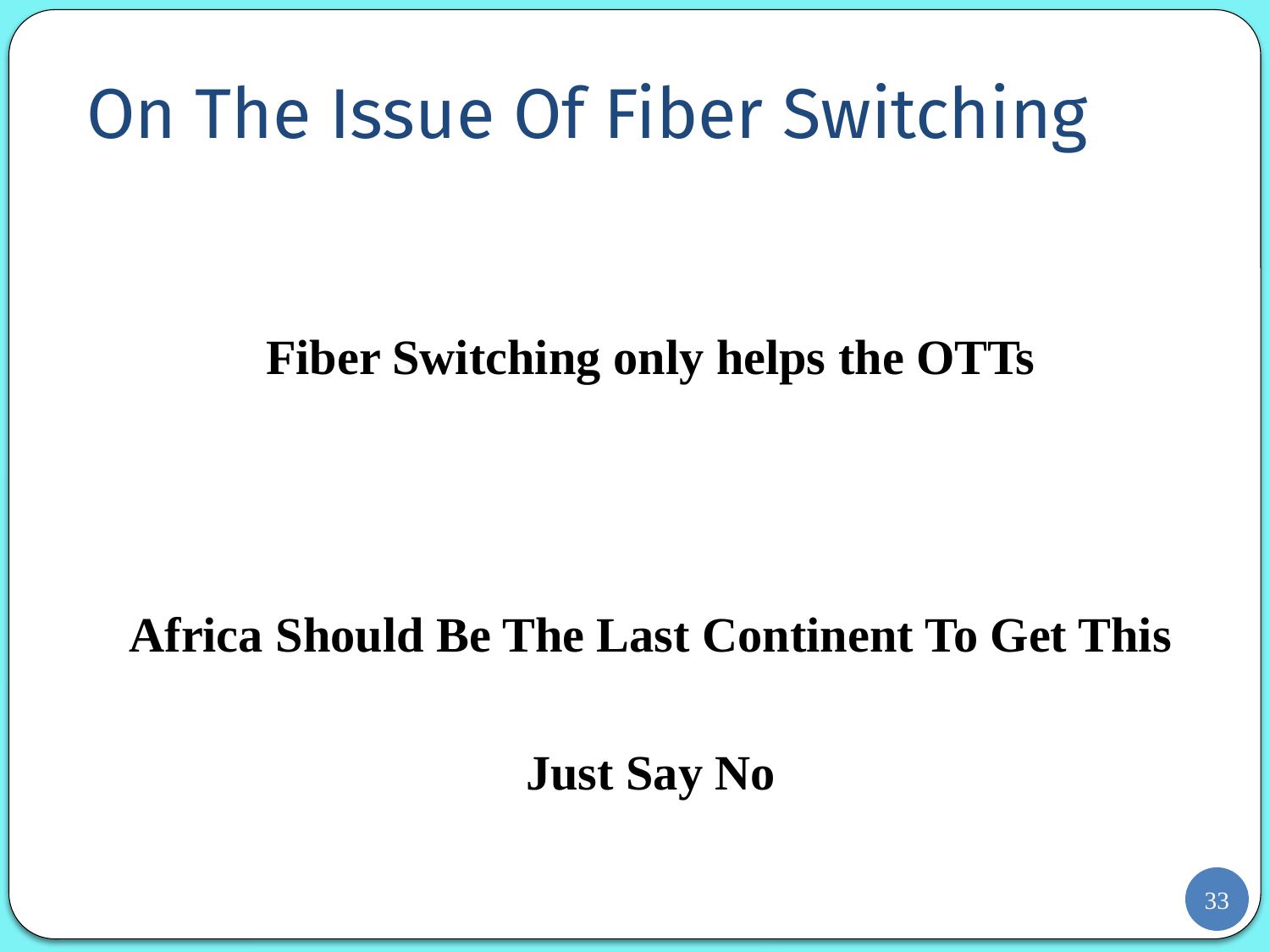

# On The Issue Of Fiber Switching

Fiber Switching only helps the OTTs

Africa Should Be The Last Continent To Get This

Just Say No

33